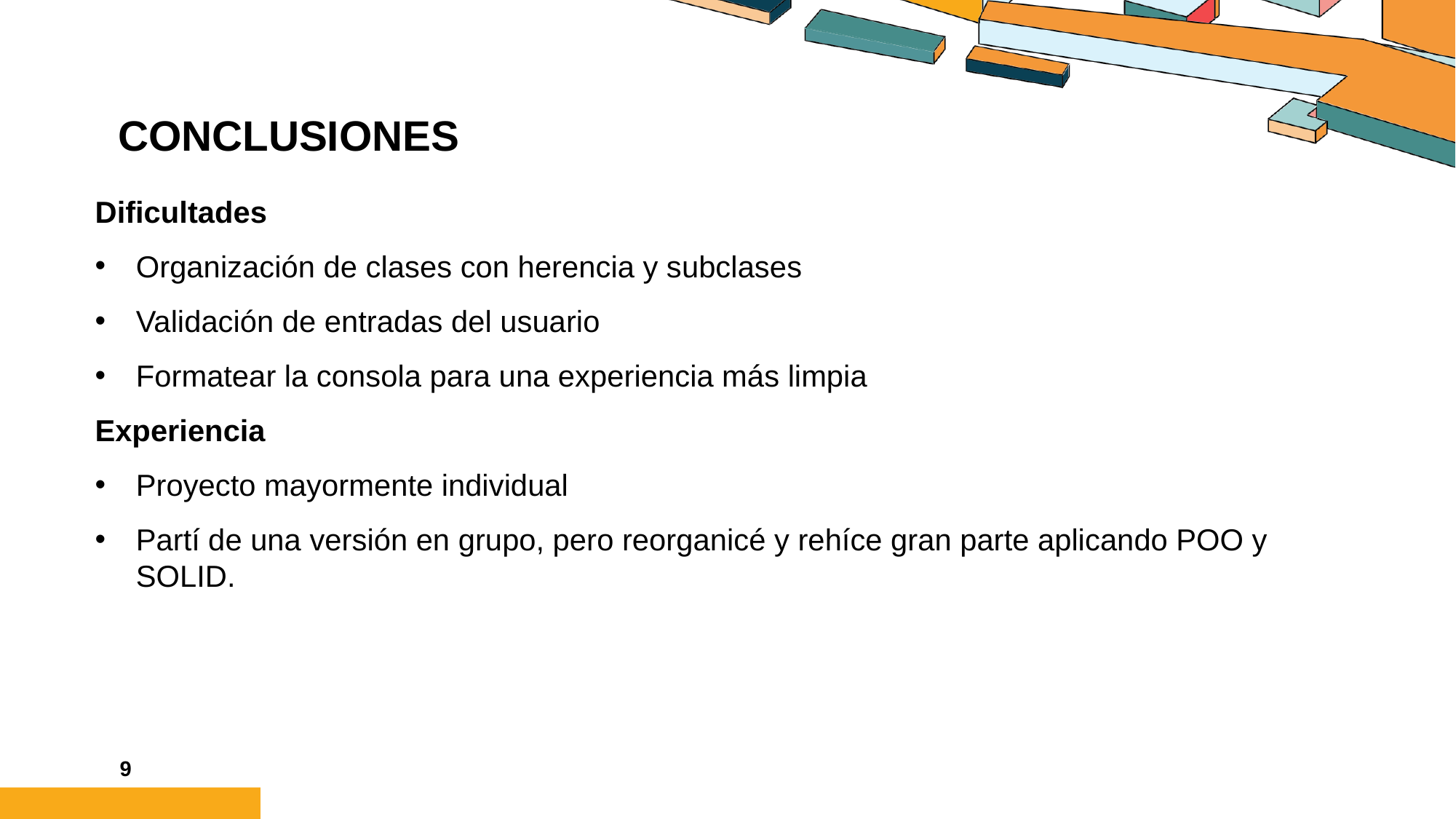

# Conclusiones
Dificultades
Organización de clases con herencia y subclases
Validación de entradas del usuario
Formatear la consola para una experiencia más limpia
Experiencia
Proyecto mayormente individual
Partí de una versión en grupo, pero reorganicé y rehíce gran parte aplicando POO y SOLID.
9